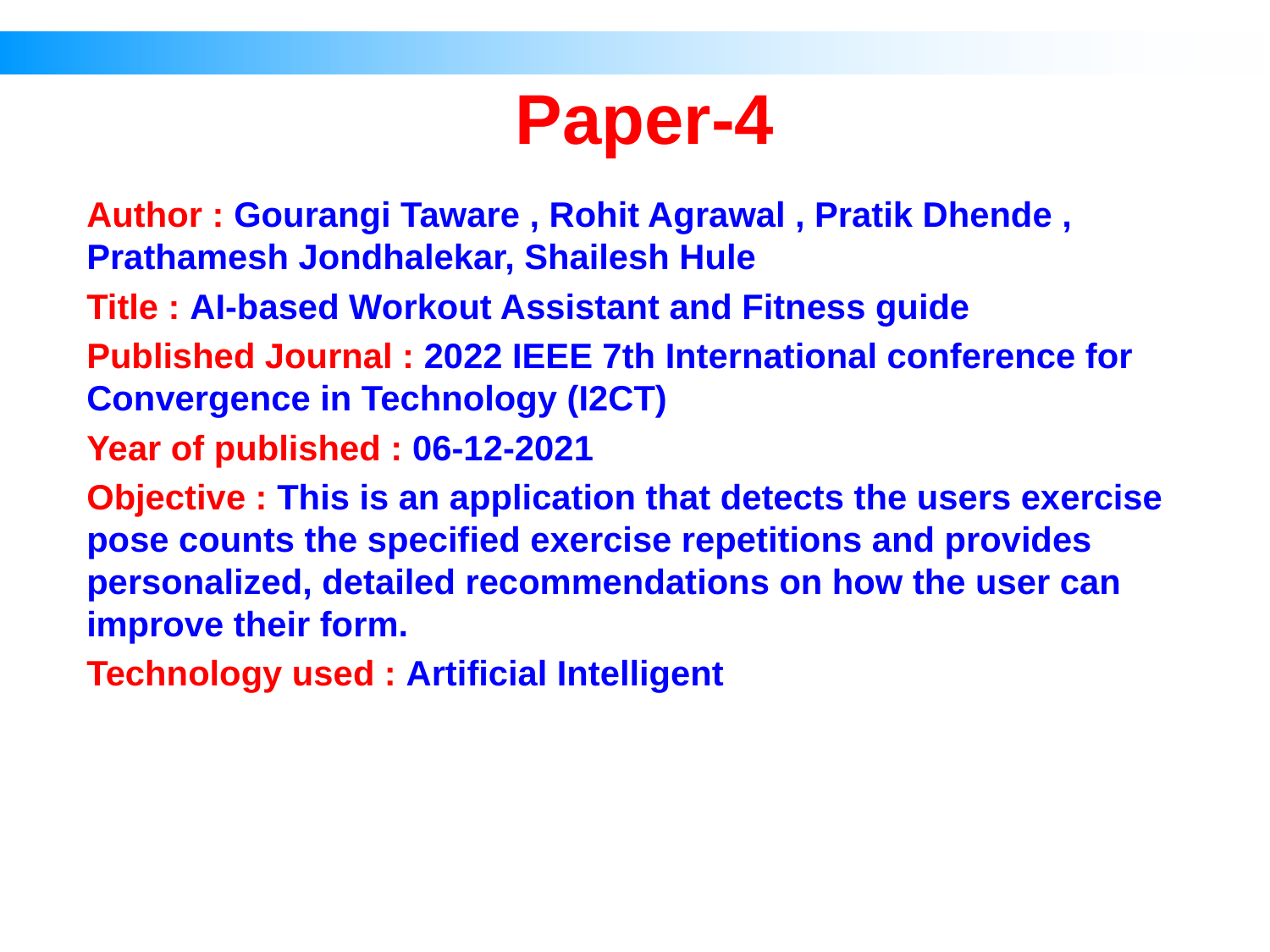

# Paper-4
Author : Gourangi Taware , Rohit Agrawal , Pratik Dhende , Prathamesh Jondhalekar, Shailesh Hule
Title : AI-based Workout Assistant and Fitness guide
Published Journal : 2022 IEEE 7th International conference for Convergence in Technology (I2CT)
Year of published : 06-12-2021
Objective : This is an application that detects the users exercise pose counts the specified exercise repetitions and provides personalized, detailed recommendations on how the user can improve their form.
Technology used : Artificial Intelligent